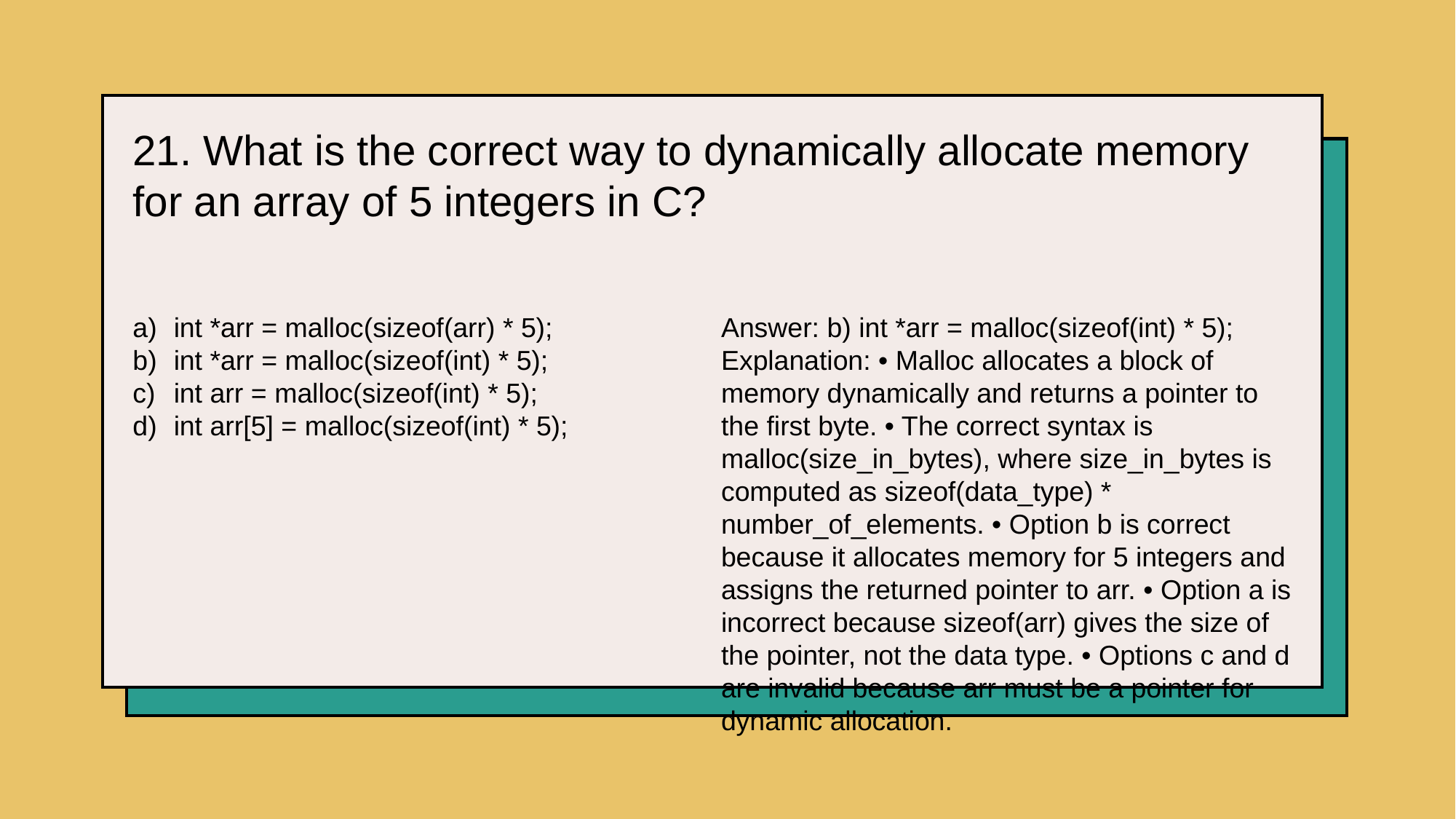

21. What is the correct way to dynamically allocate memory for an array of 5 integers in C?
int *arr = malloc(sizeof(arr) * 5);
int *arr = malloc(sizeof(int) * 5);
int arr = malloc(sizeof(int) * 5);
int arr[5] = malloc(sizeof(int) * 5);
Answer: b) int *arr = malloc(sizeof(int) * 5);
Explanation: • Malloc allocates a block of memory dynamically and returns a pointer to the first byte. • The correct syntax is malloc(size_in_bytes), where size_in_bytes is computed as sizeof(data_type) * number_of_elements. • Option b is correct because it allocates memory for 5 integers and assigns the returned pointer to arr. • Option a is incorrect because sizeof(arr) gives the size of the pointer, not the data type. • Options c and d are invalid because arr must be a pointer for dynamic allocation.